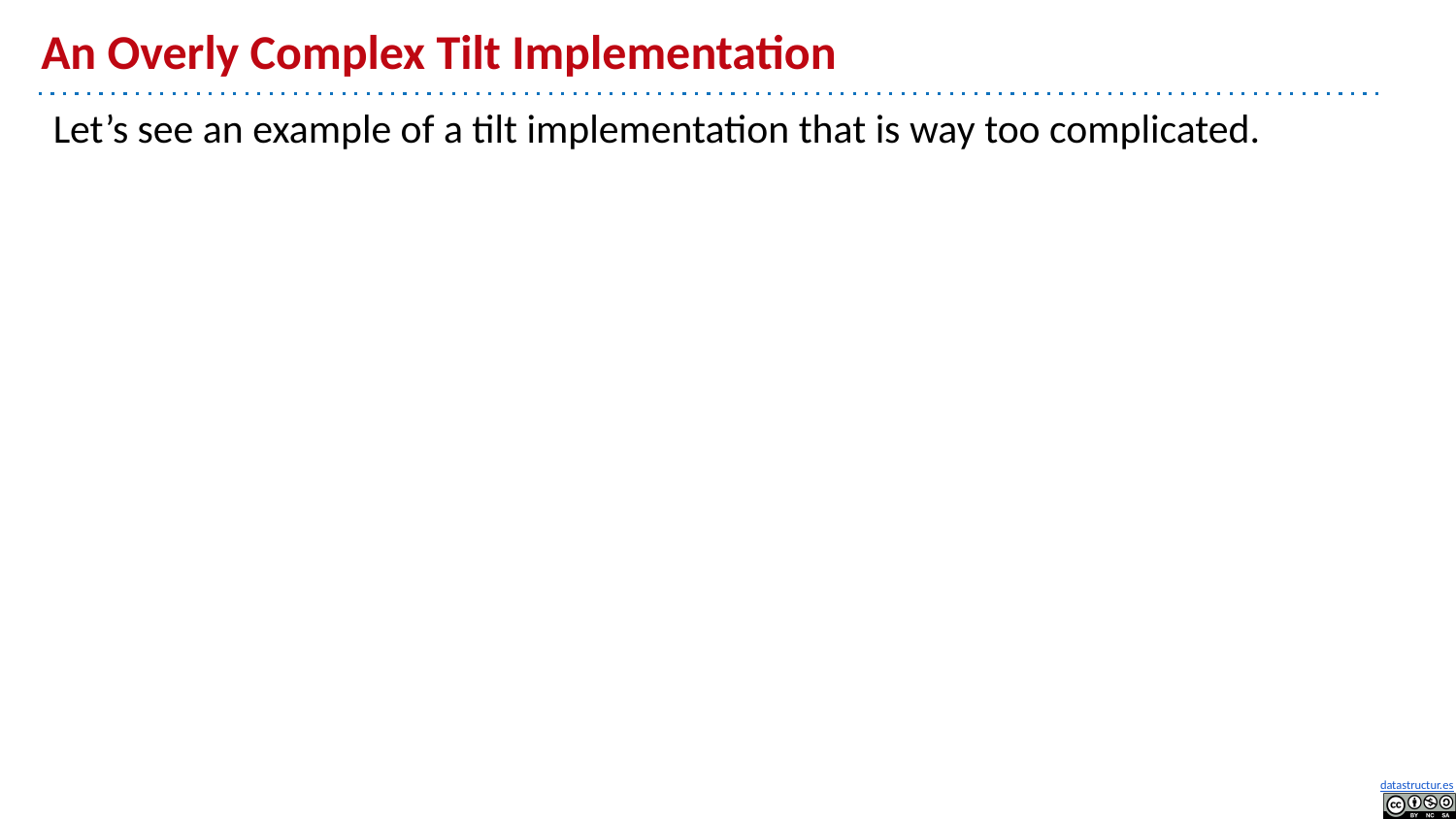

# An Overly Complex Tilt Implementation
Let’s see an example of a tilt implementation that is way too complicated.